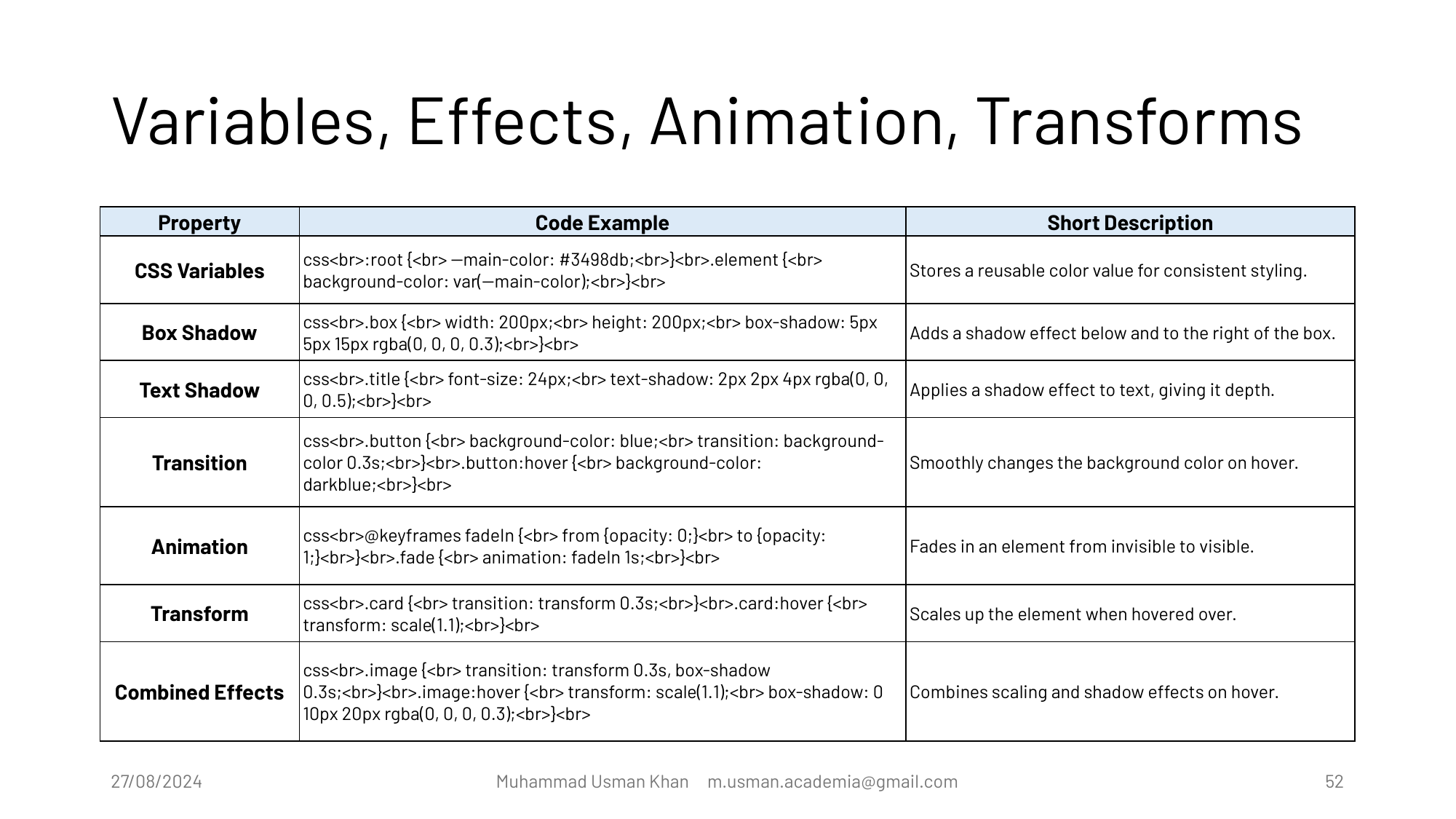

# Variables, Effects, Animation, Transforms
| Property | Code Example | Short Description |
| --- | --- | --- |
| CSS Variables | css<br>:root {<br> --main-color: #3498db;<br>}<br>.element {<br> background-color: var(--main-color);<br>}<br> | Stores a reusable color value for consistent styling. |
| Box Shadow | css<br>.box {<br> width: 200px;<br> height: 200px;<br> box-shadow: 5px 5px 15px rgba(0, 0, 0, 0.3);<br>}<br> | Adds a shadow effect below and to the right of the box. |
| Text Shadow | css<br>.title {<br> font-size: 24px;<br> text-shadow: 2px 2px 4px rgba(0, 0, 0, 0.5);<br>}<br> | Applies a shadow effect to text, giving it depth. |
| Transition | css<br>.button {<br> background-color: blue;<br> transition: background-color 0.3s;<br>}<br>.button:hover {<br> background-color: darkblue;<br>}<br> | Smoothly changes the background color on hover. |
| Animation | css<br>@keyframes fadeIn {<br> from {opacity: 0;}<br> to {opacity: 1;}<br>}<br>.fade {<br> animation: fadeIn 1s;<br>}<br> | Fades in an element from invisible to visible. |
| Transform | css<br>.card {<br> transition: transform 0.3s;<br>}<br>.card:hover {<br> transform: scale(1.1);<br>}<br> | Scales up the element when hovered over. |
| Combined Effects | css<br>.image {<br> transition: transform 0.3s, box-shadow 0.3s;<br>}<br>.image:hover {<br> transform: scale(1.1);<br> box-shadow: 0 10px 20px rgba(0, 0, 0, 0.3);<br>}<br> | Combines scaling and shadow effects on hover. |
27/08/2024
Muhammad Usman Khan     m.usman.academia@gmail.com
52